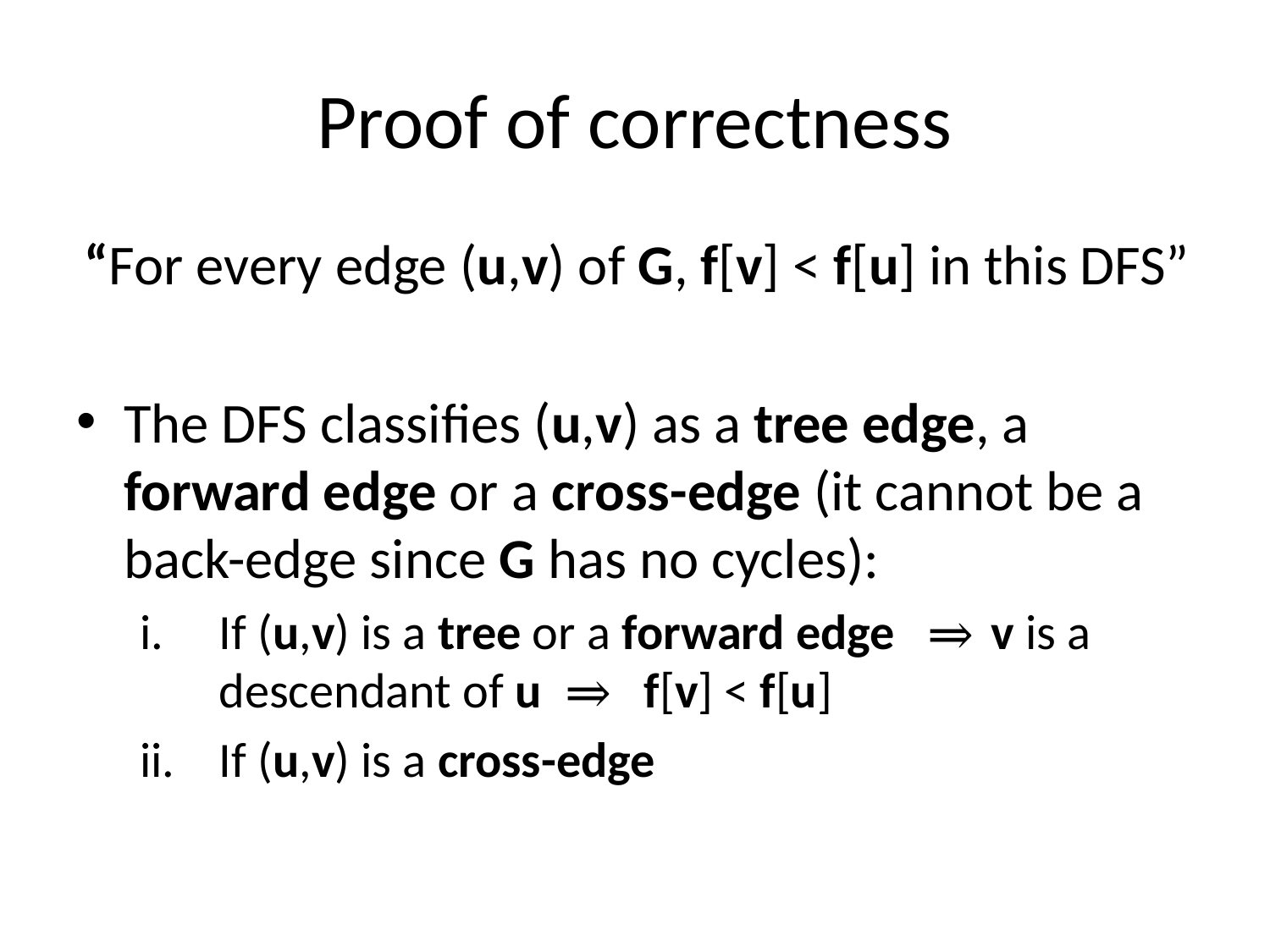

# Proof of correctness
“For every edge (u,v) of G, f[v] < f[u] in this DFS”

The DFS classifies (u,v) as a tree edge, a forward edge or a cross-edge (it cannot be a back-edge since G has no cycles):
If (u,v) is a tree or a forward edge  ⇒ v is a descendant of u  ⇒  f[v] < f[u]
If (u,v) is a cross-edge